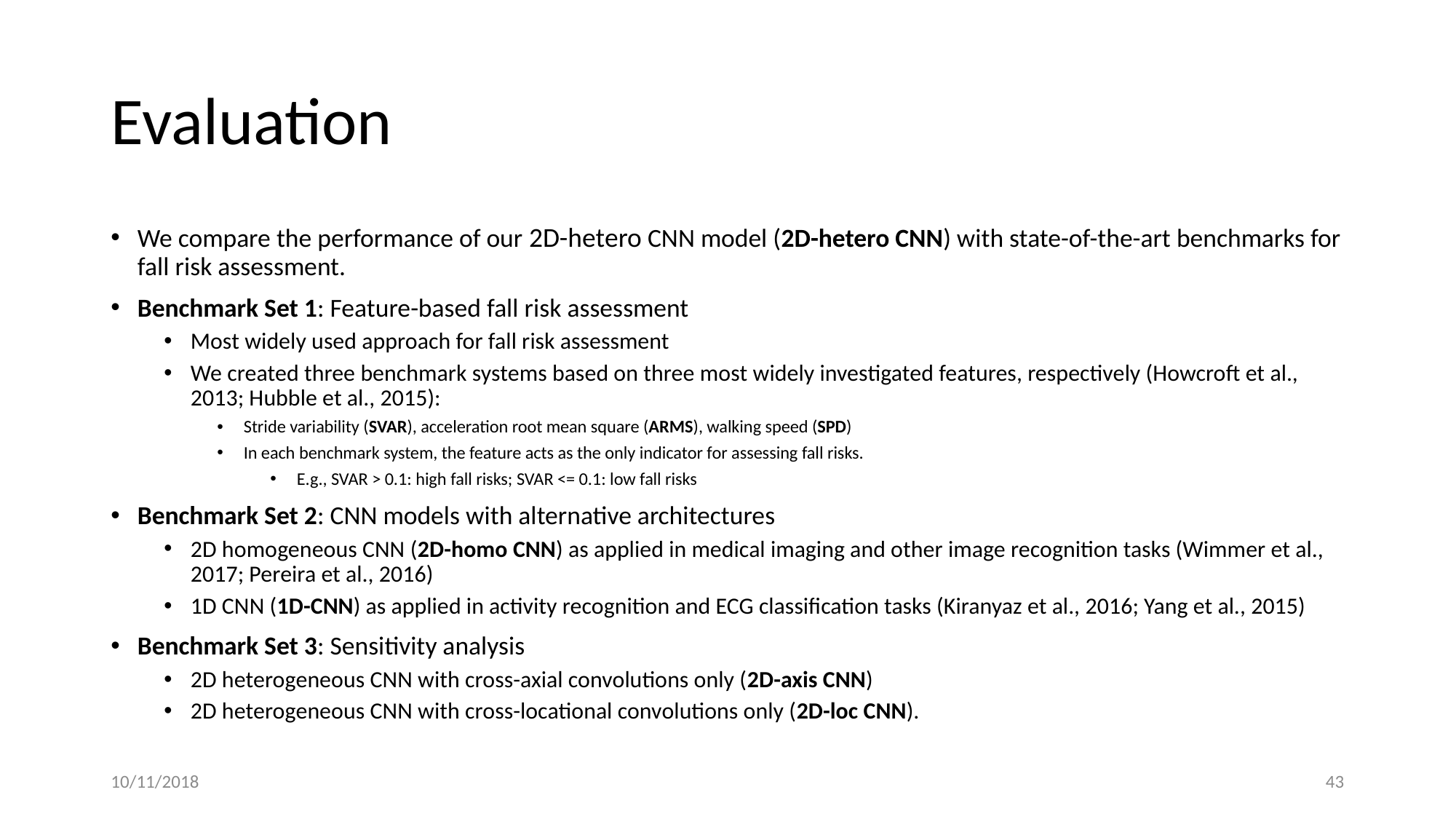

# Evaluation
We compare the performance of our 2D-hetero CNN model (2D-hetero CNN) with state-of-the-art benchmarks for fall risk assessment.
Benchmark Set 1: Feature-based fall risk assessment
Most widely used approach for fall risk assessment
We created three benchmark systems based on three most widely investigated features, respectively (Howcroft et al., 2013; Hubble et al., 2015):
Stride variability (SVAR), acceleration root mean square (ARMS), walking speed (SPD)
In each benchmark system, the feature acts as the only indicator for assessing fall risks.
E.g., SVAR > 0.1: high fall risks; SVAR <= 0.1: low fall risks
Benchmark Set 2: CNN models with alternative architectures
2D homogeneous CNN (2D-homo CNN) as applied in medical imaging and other image recognition tasks (Wimmer et al., 2017; Pereira et al., 2016)
1D CNN (1D-CNN) as applied in activity recognition and ECG classification tasks (Kiranyaz et al., 2016; Yang et al., 2015)
Benchmark Set 3: Sensitivity analysis
2D heterogeneous CNN with cross-axial convolutions only (2D-axis CNN)
2D heterogeneous CNN with cross-locational convolutions only (2D-loc CNN).

10/11/2018
43